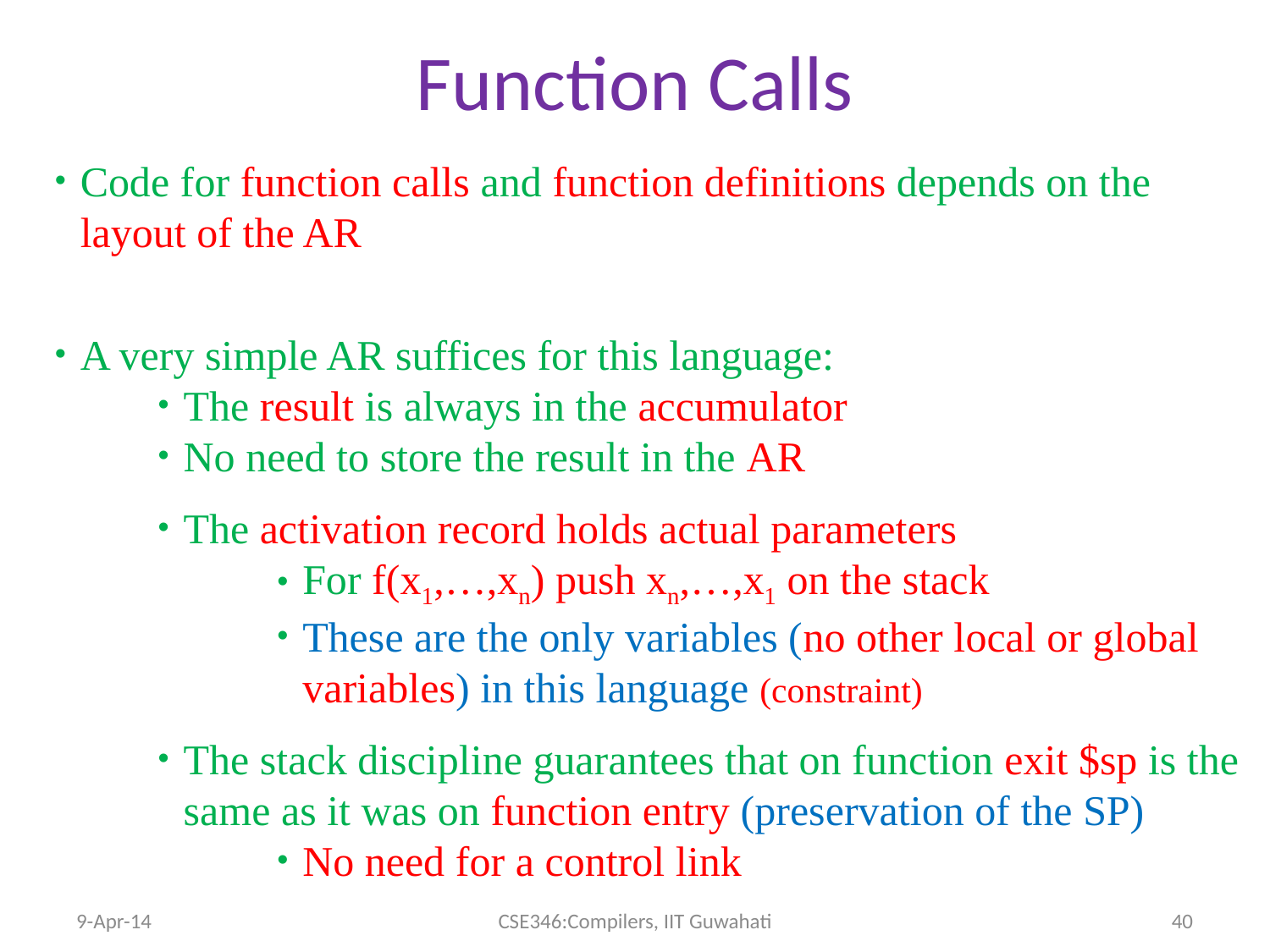

Function Calls
Code for function calls and function definitions depends on the layout of the AR

A very simple AR suffices for this language:
The result is always in the accumulator
No need to store the result in the AR
The activation record holds actual parameters
For f(x1,…,xn) push xn,…,x1 on the stack
These are the only variables (no other local or global variables) in this language (constraint)
The stack discipline guarantees that on function exit $sp is the same as it was on function entry (preservation of the SP)
No need for a control link

9-Apr-14
CSE346:Compilers, IIT Guwahati
40